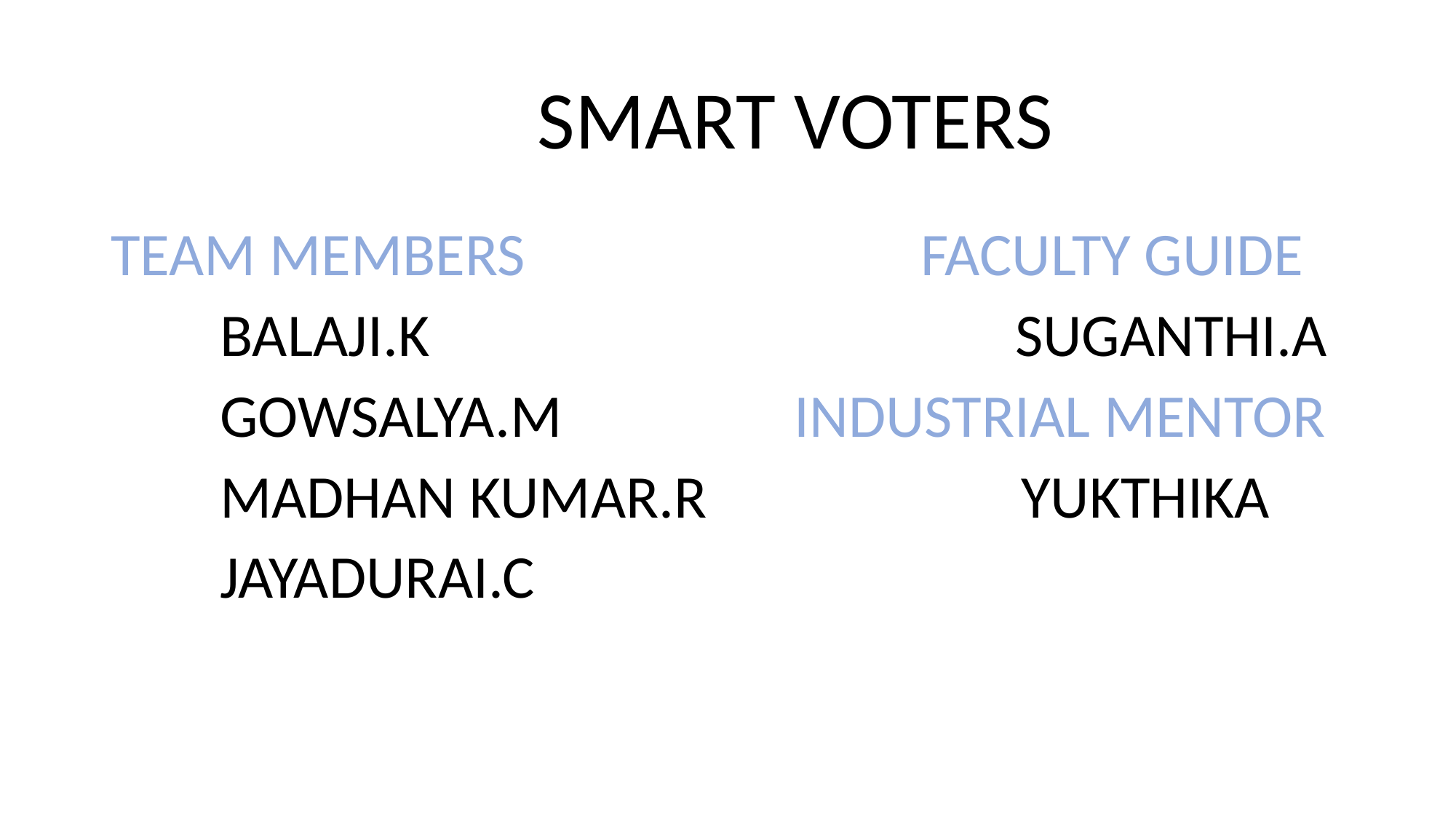

# SMART VOTERS
TEAM MEMBERS                             FACULTY GUIDE
	BALAJI.K                                           SUGANTHI.A
	GOWSALYA.M                 INDUSTRIAL MENTOR
	MADHAN KUMAR.R                       YUKTHIKA
	JAYADURAI.C